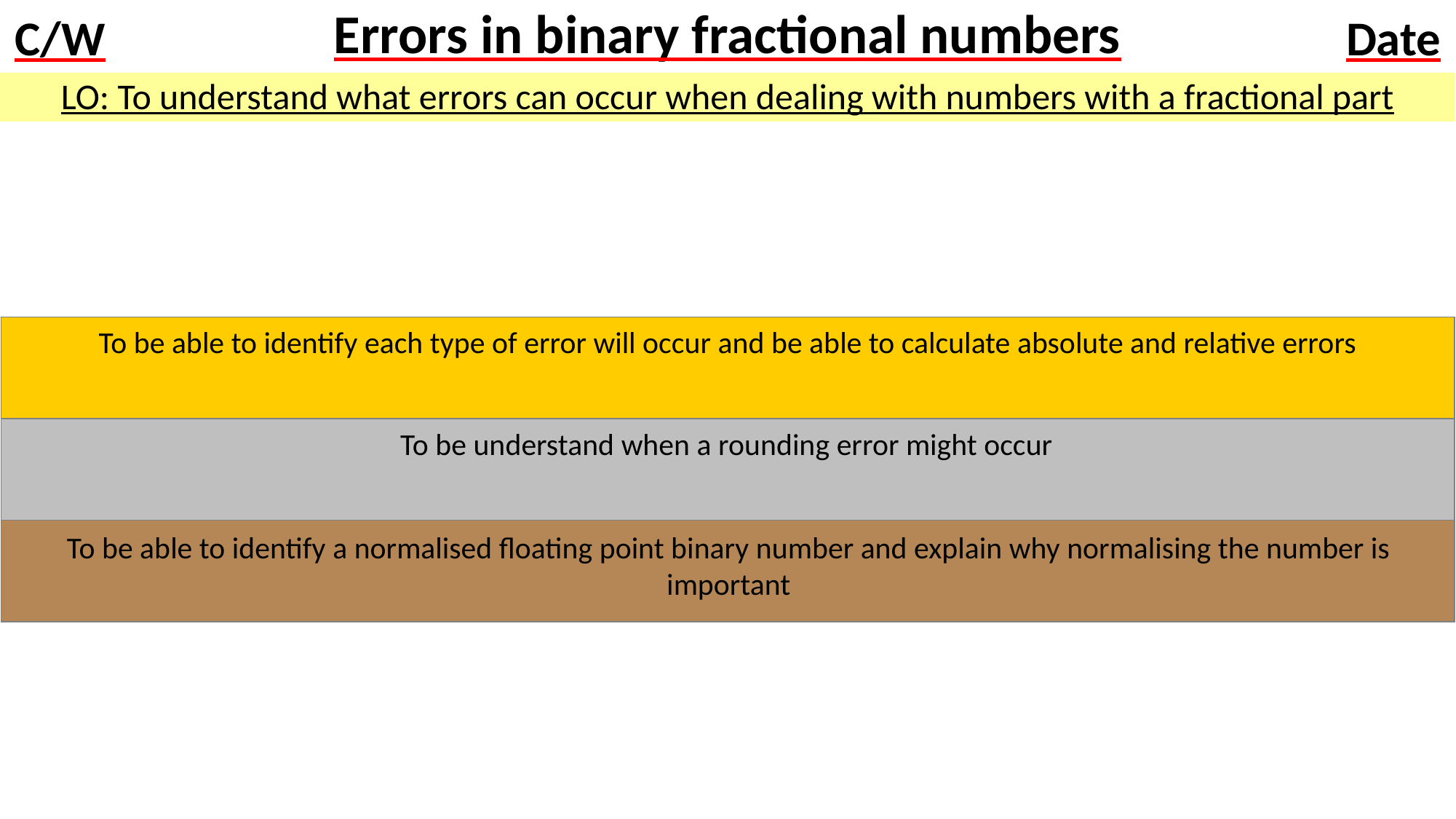

# Errors in binary fractional numbers
LO: To understand what errors can occur when dealing with numbers with a fractional part
To be able to identify each type of error will occur and be able to calculate absolute and relative errors
To be understand when a rounding error might occur
To be able to identify a normalised floating point binary number and explain why normalising the number is important